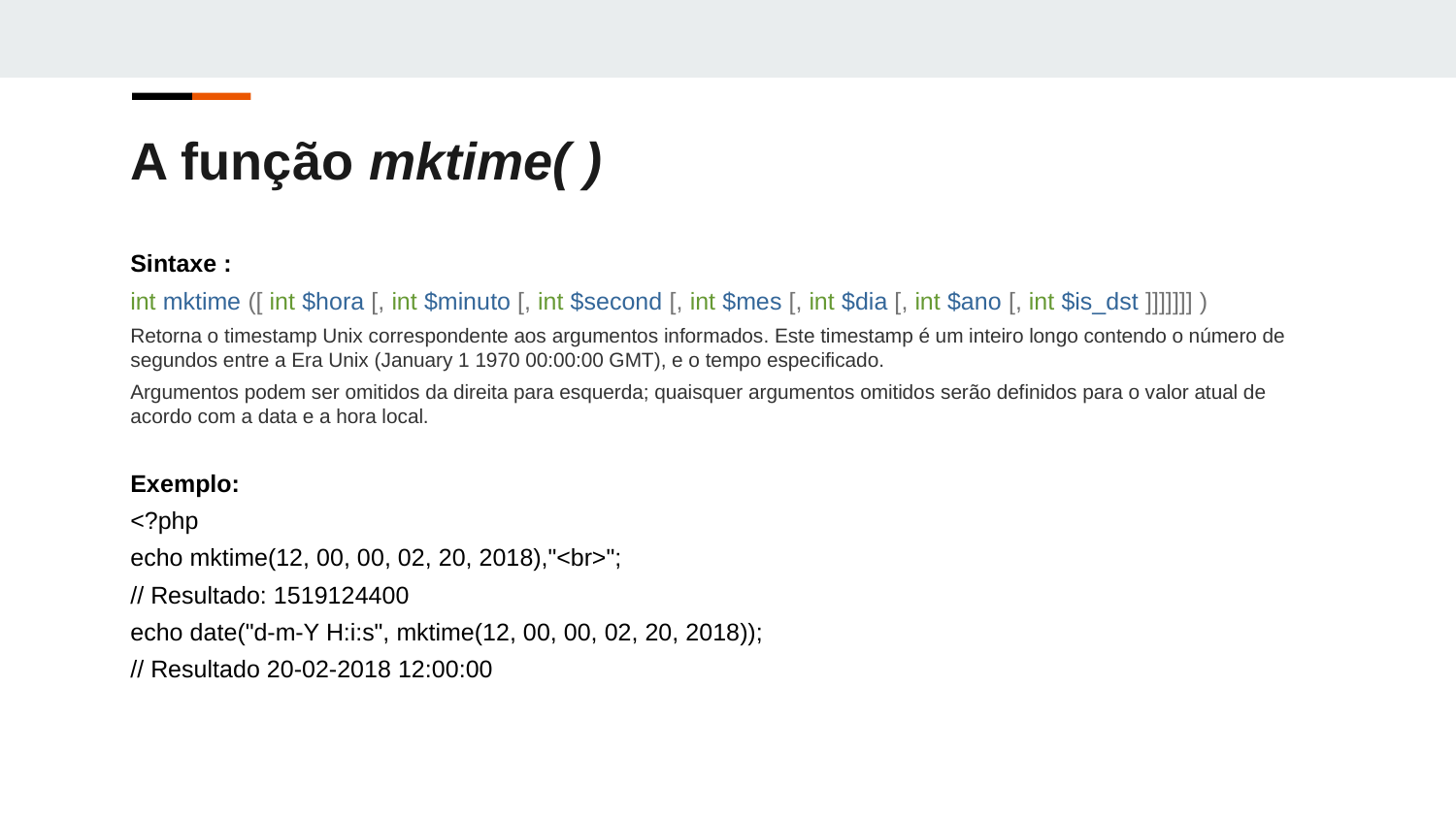

A função mktime( )
Sintaxe :
int mktime ([ int $hora [, int $minuto [, int $second [, int $mes [, int $dia [, int $ano [, int $is_dst ]]]]]]] )
Retorna o timestamp Unix correspondente aos argumentos informados. Este timestamp é um inteiro longo contendo o número de segundos entre a Era Unix (January 1 1970 00:00:00 GMT), e o tempo especificado.
Argumentos podem ser omitidos da direita para esquerda; quaisquer argumentos omitidos serão definidos para o valor atual de acordo com a data e a hora local.

Exemplo:
<?php
echo mktime(12, 00, 00, 02, 20, 2018),"<br>";
// Resultado: 1519124400
echo date("d-m-Y H:i:s", mktime(12, 00, 00, 02, 20, 2018));
// Resultado 20-02-2018 12:00:00